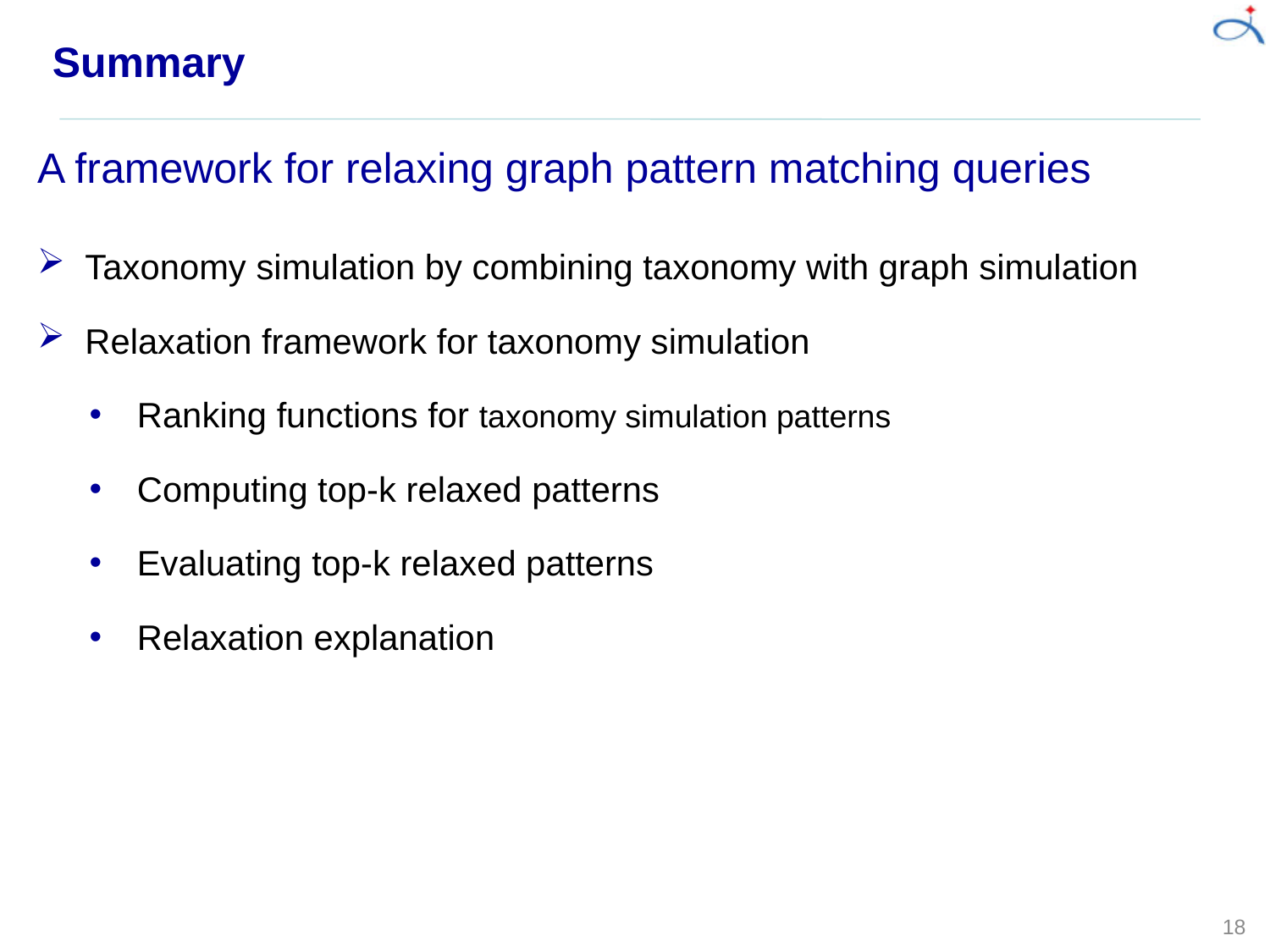

# Summary
A framework for relaxing graph pattern matching queries
Taxonomy simulation by combining taxonomy with graph simulation
Relaxation framework for taxonomy simulation
Ranking functions for taxonomy simulation patterns
Computing top-k relaxed patterns
Evaluating top-k relaxed patterns
Relaxation explanation
18